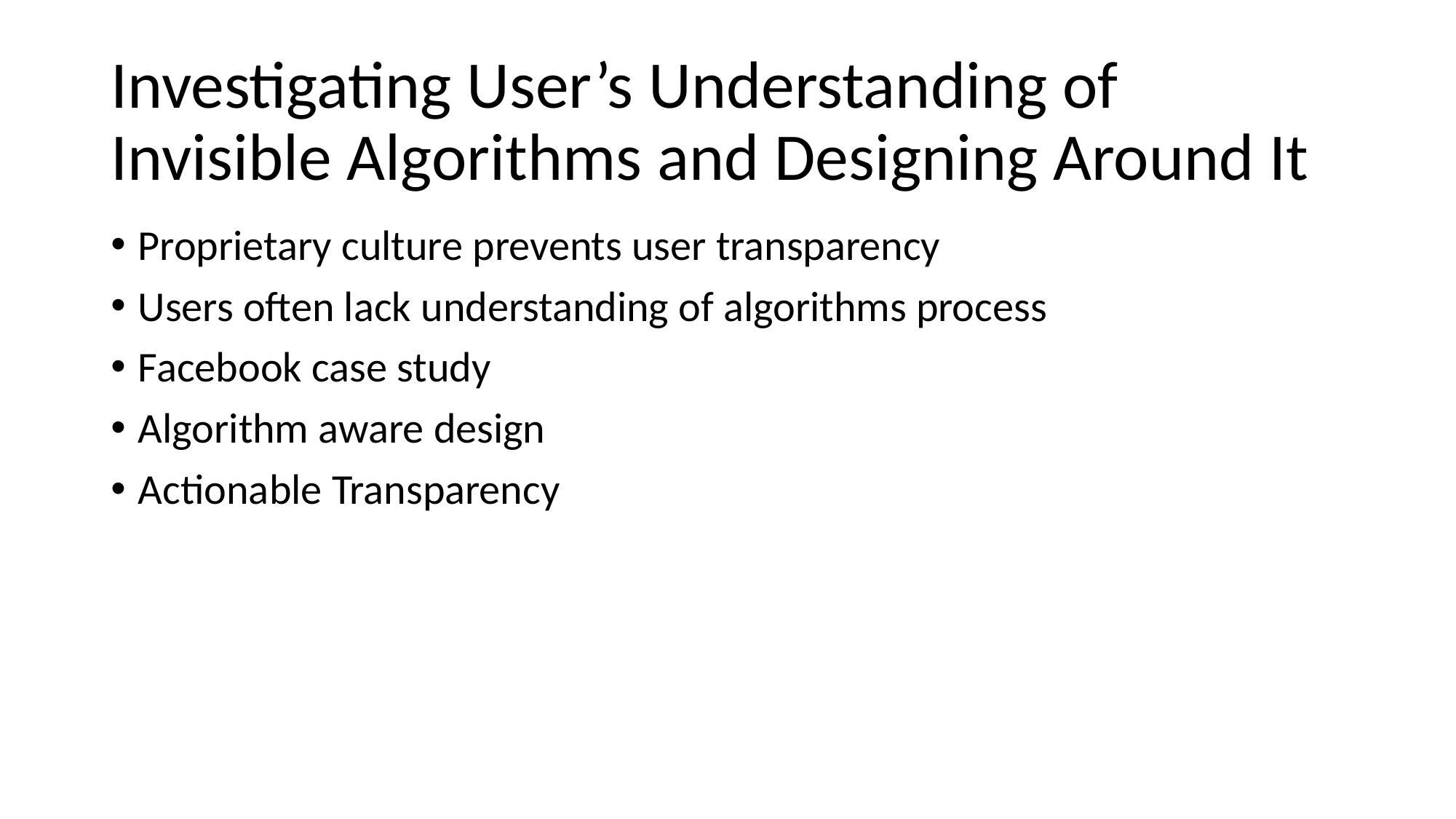

# Investigating User’s Understanding of Invisible Algorithms and Designing Around It
Proprietary culture prevents user transparency
Users often lack understanding of algorithms process
Facebook case study
Algorithm aware design
Actionable Transparency